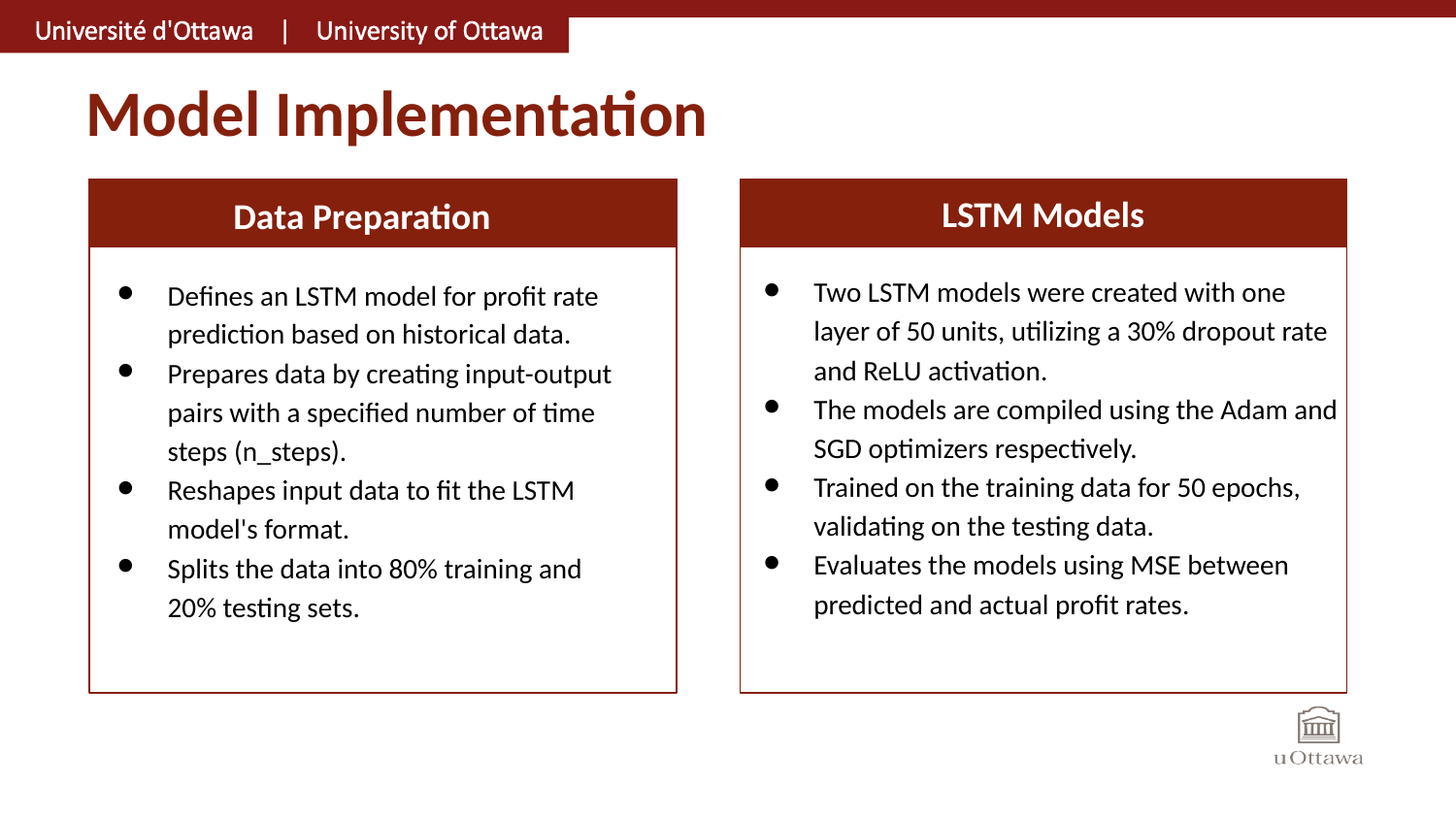

# Model Implementation
Data Preparation

LSTM Models
Two LSTM models were created with one layer of 50 units, utilizing a 30% dropout rate and ReLU activation.
The models are compiled using the Adam and SGD optimizers respectively.
Trained on the training data for 50 epochs, validating on the testing data.
Evaluates the models using MSE between predicted and actual profit rates.
Defines an LSTM model for profit rate prediction based on historical data.
Prepares data by creating input-output pairs with a specified number of time steps (n_steps).
Reshapes input data to fit the LSTM model's format.
Splits the data into 80% training and 20% testing sets.